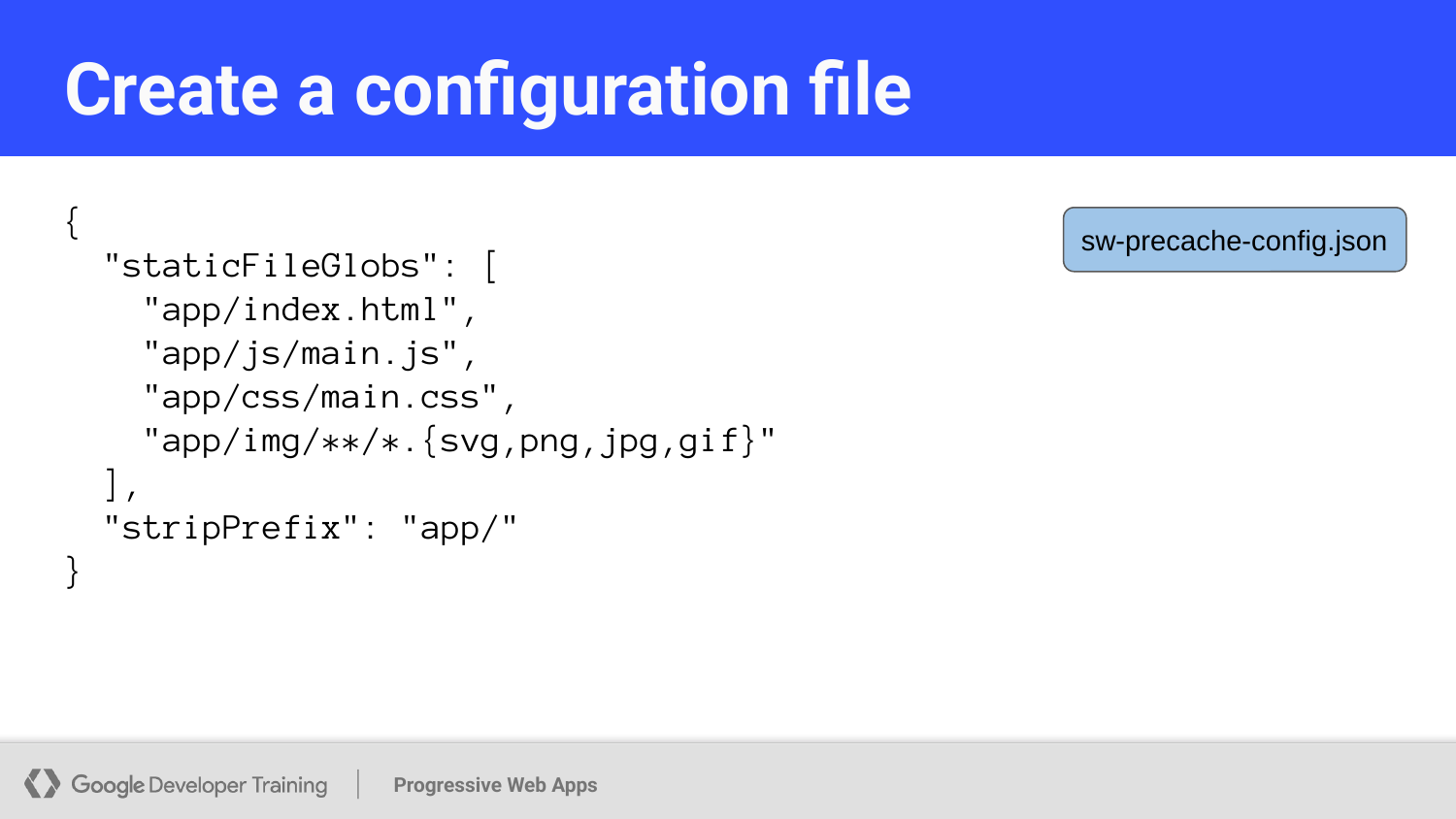

# Create a configuration file
{
  "staticFileGlobs": [
    "app/index.html",
    "app/js/main.js",
    "app/css/main.css",
    "app/img/**/*.{svg,png,jpg,gif}"
  ],
  "stripPrefix": "app/"
}
sw-precache-config.json